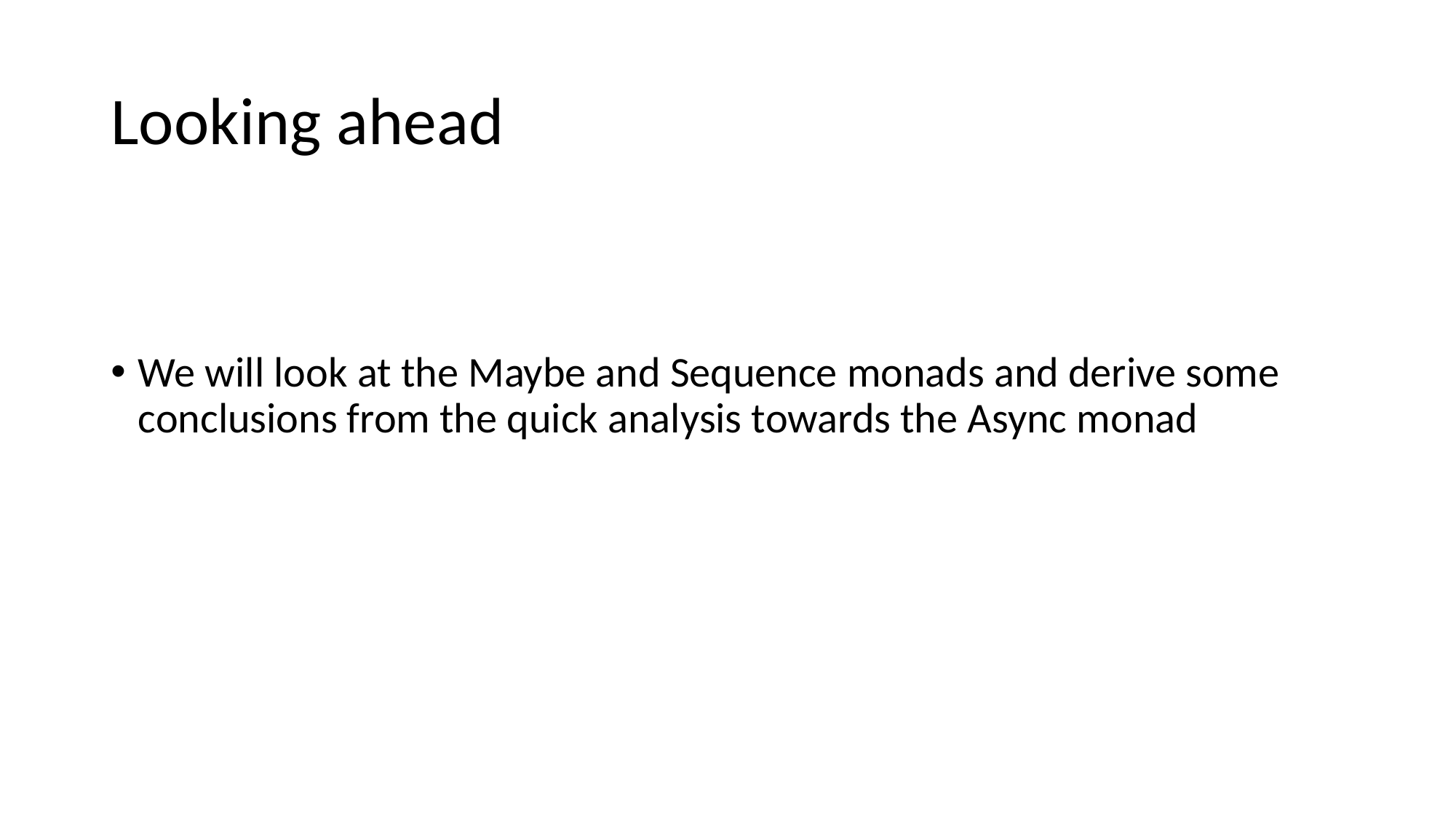

# Looking ahead

We will look at the Maybe and Sequence monads and derive some conclusions from the quick analysis towards the Async monad